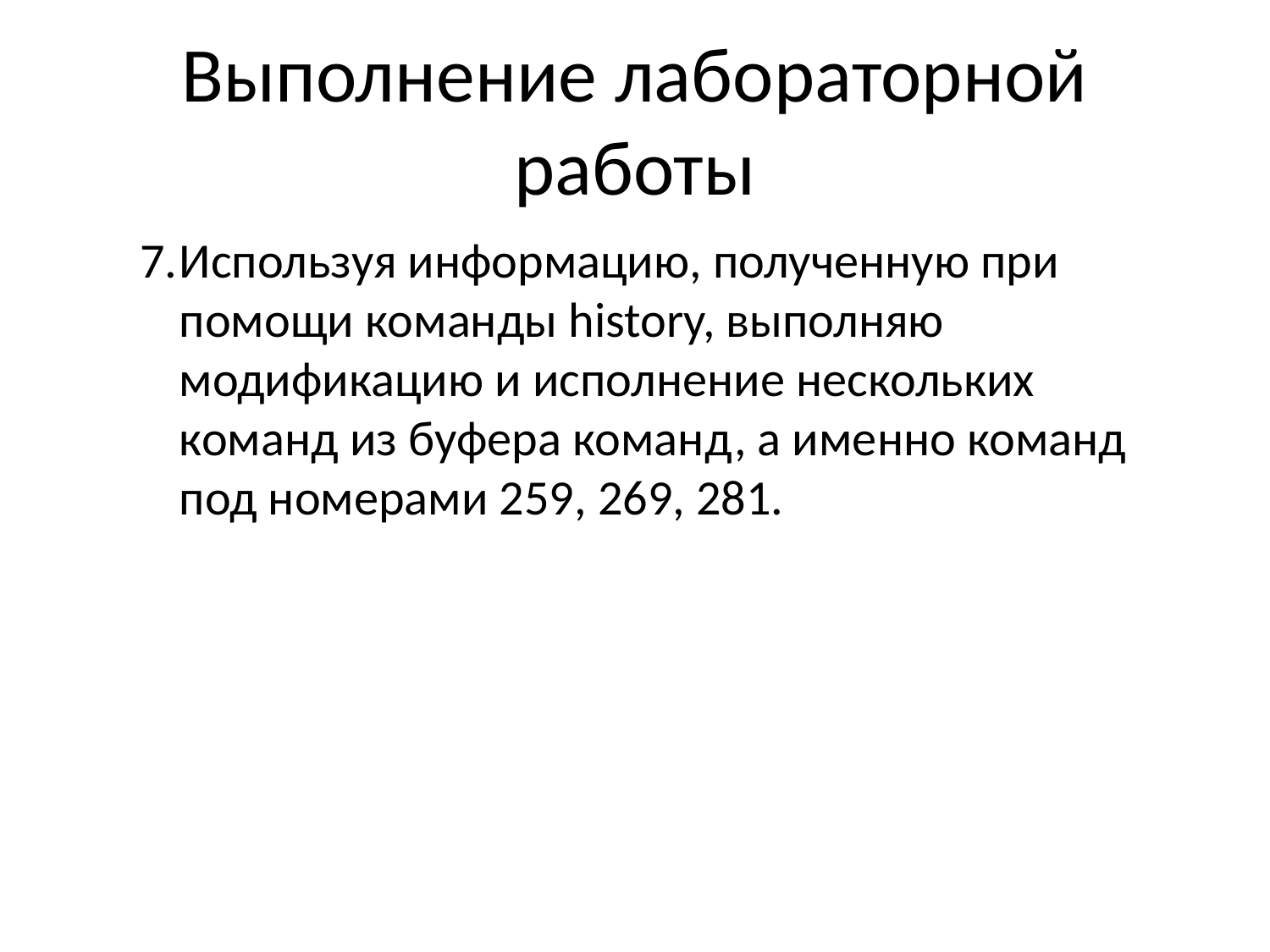

# Выполнение лабораторной работы
Используя информацию, полученную при помощи команды history, выполняю модификацию и исполнение нескольких команд из буфера команд, а именно команд под номерами 259, 269, 281.